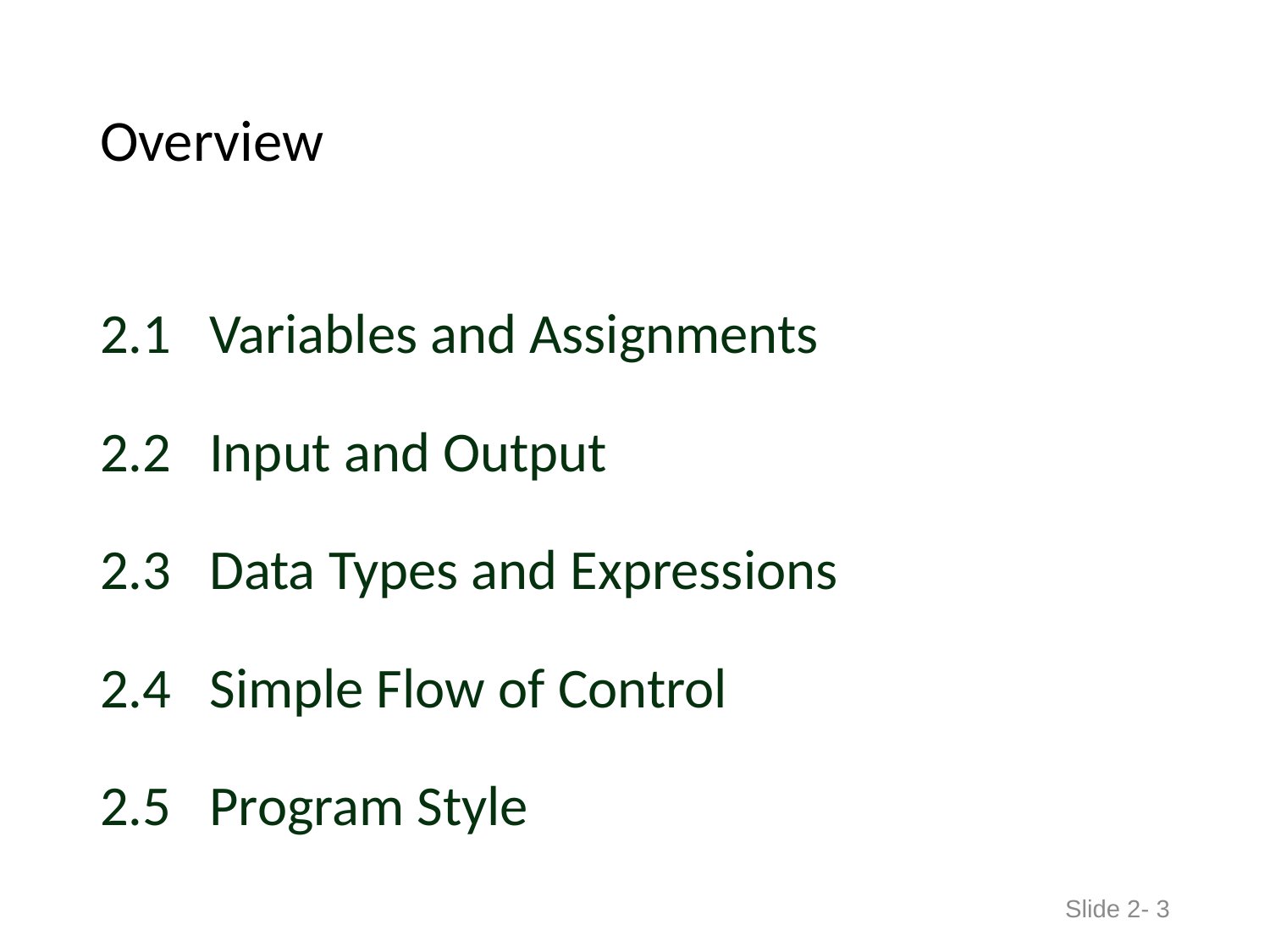

# Overview
2.1   Variables and Assignments
2.2   Input and Output
2.3   Data Types and Expressions
2.4   Simple Flow of Control
2.5   Program Style
Slide 2- 3